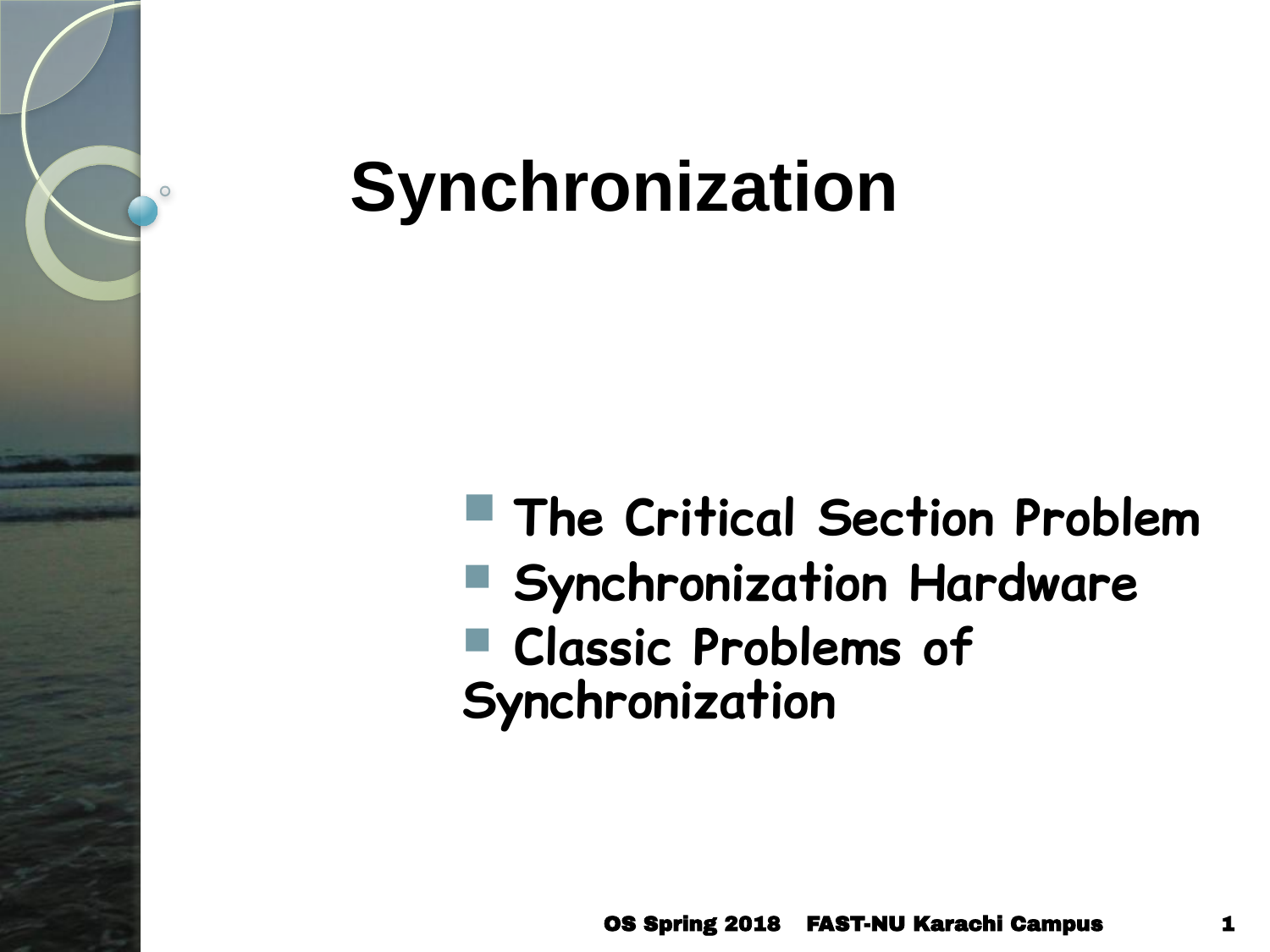

# Synchronization
 The Critical Section Problem
 Synchronization Hardware
 Classic Problems of 	Synchronization
OS Spring 2018
FAST-NU Karachi Campus
1